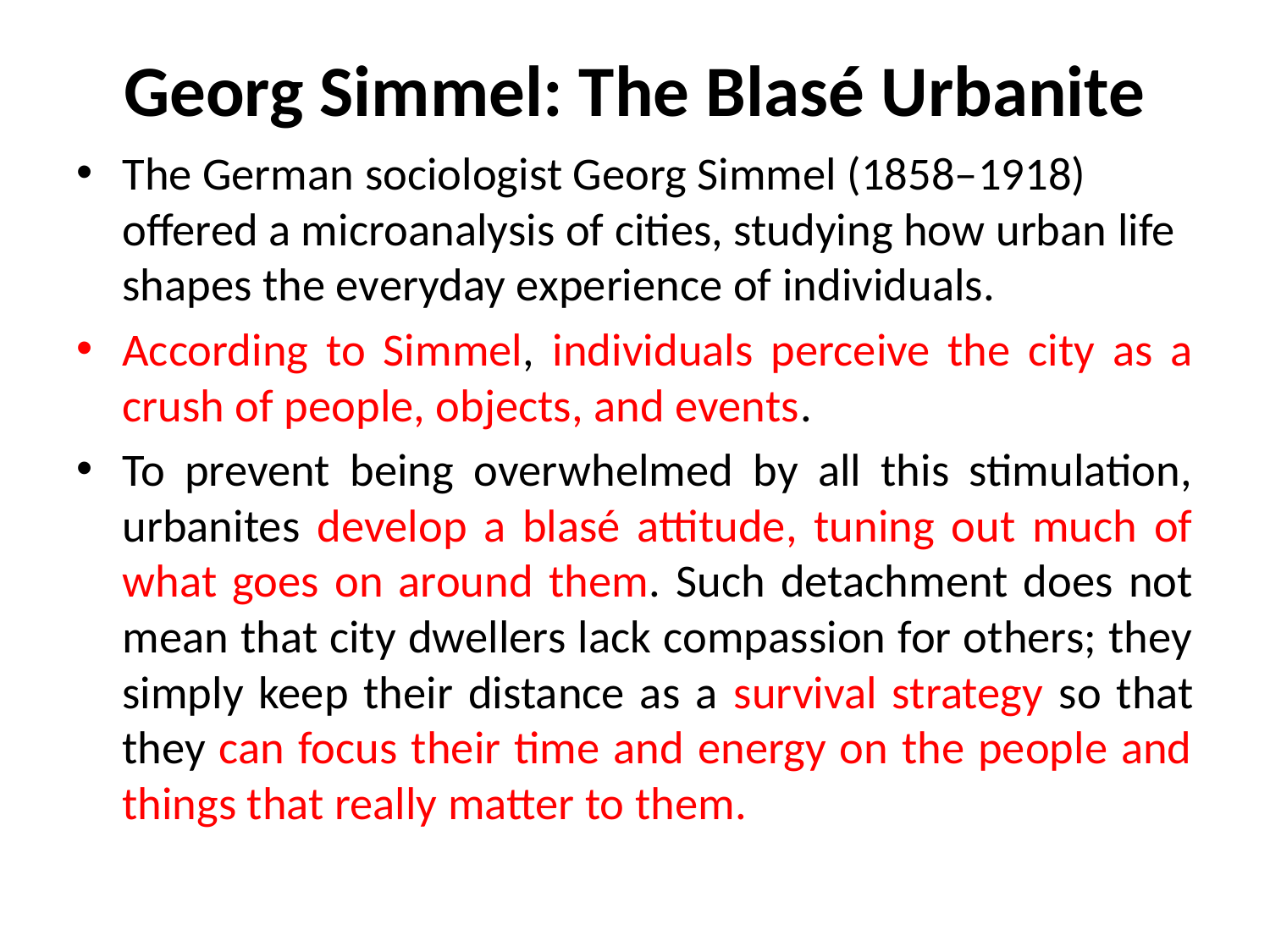

# Georg Simmel: The Blasé Urbanite
The German sociologist Georg Simmel (1858–1918) offered a microanalysis of cities, studying how urban life shapes the everyday experience of individuals.
According to Simmel, individuals perceive the city as a crush of people, objects, and events.
To prevent being overwhelmed by all this stimulation, urbanites develop a blasé attitude, tuning out much of what goes on around them. Such detachment does not mean that city dwellers lack compassion for others; they simply keep their distance as a survival strategy so that they can focus their time and energy on the people and things that really matter to them.